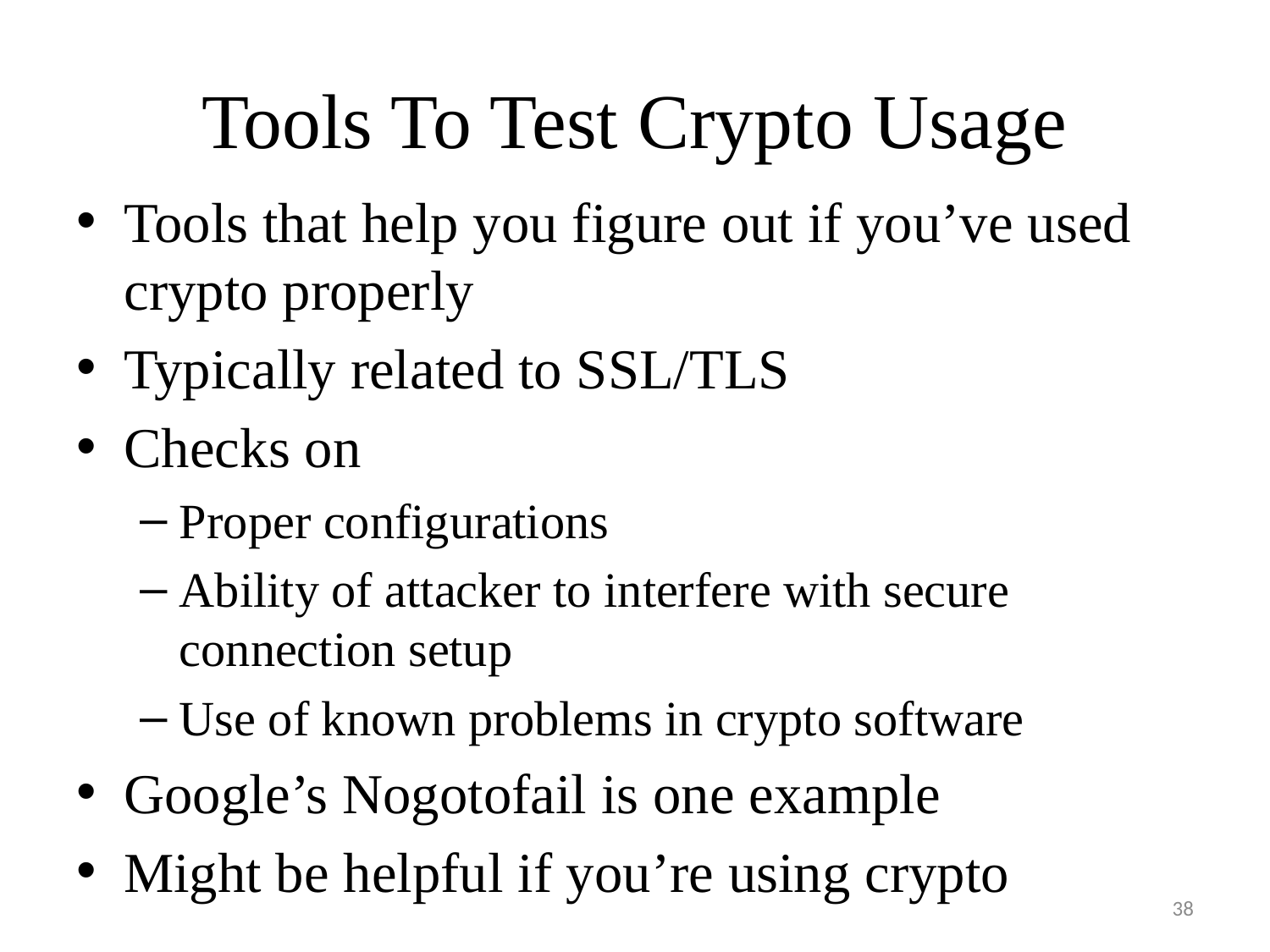

# Tools To Test Crypto Usage
Tools that help you figure out if you’ve used crypto properly
Typically related to SSL/TLS
Checks on
Proper configurations
Ability of attacker to interfere with secure connection setup
Use of known problems in crypto software
Google’s Nogotofail is one example
Might be helpful if you’re using crypto

38